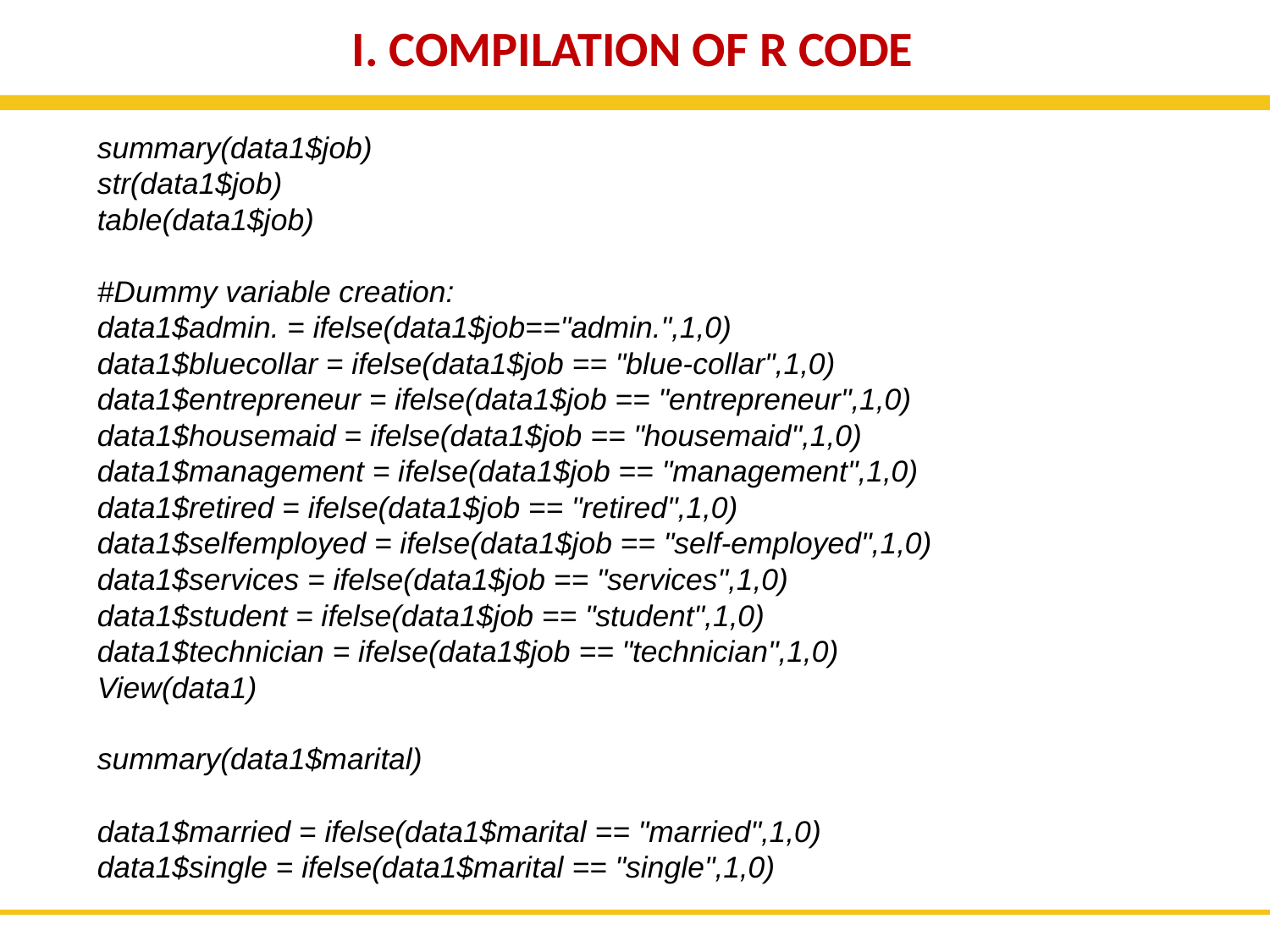

I. COMPILATION OF R CODE

summary(data1$job)
str(data1$job)
table(data1$job)

#Dummy variable creation:
data1$admin. = ifelse(data1$job=="admin.",1,0)
data1$bluecollar = ifelse(data1$job == "blue-collar",1,0)
data1$entrepreneur = ifelse(data1$job == "entrepreneur",1,0)
data1$housemaid = ifelse(data1$job == "housemaid",1,0)
data1$management = ifelse(data1$job == "management",1,0)
data1$retired = ifelse(data1$job == "retired",1,0)
data1$selfemployed = ifelse(data1$job == "self-employed",1,0)
data1$services = ifelse(data1$job == "services",1,0)
data1$student = ifelse(data1$job == "student",1,0)
data1$technician = ifelse(data1$job == "technician",1,0)
View(data1)

summary(data1$marital)

data1$married = ifelse(data1$marital == "married",1,0)
data1$single = ifelse(data1$marital == "single",1,0)